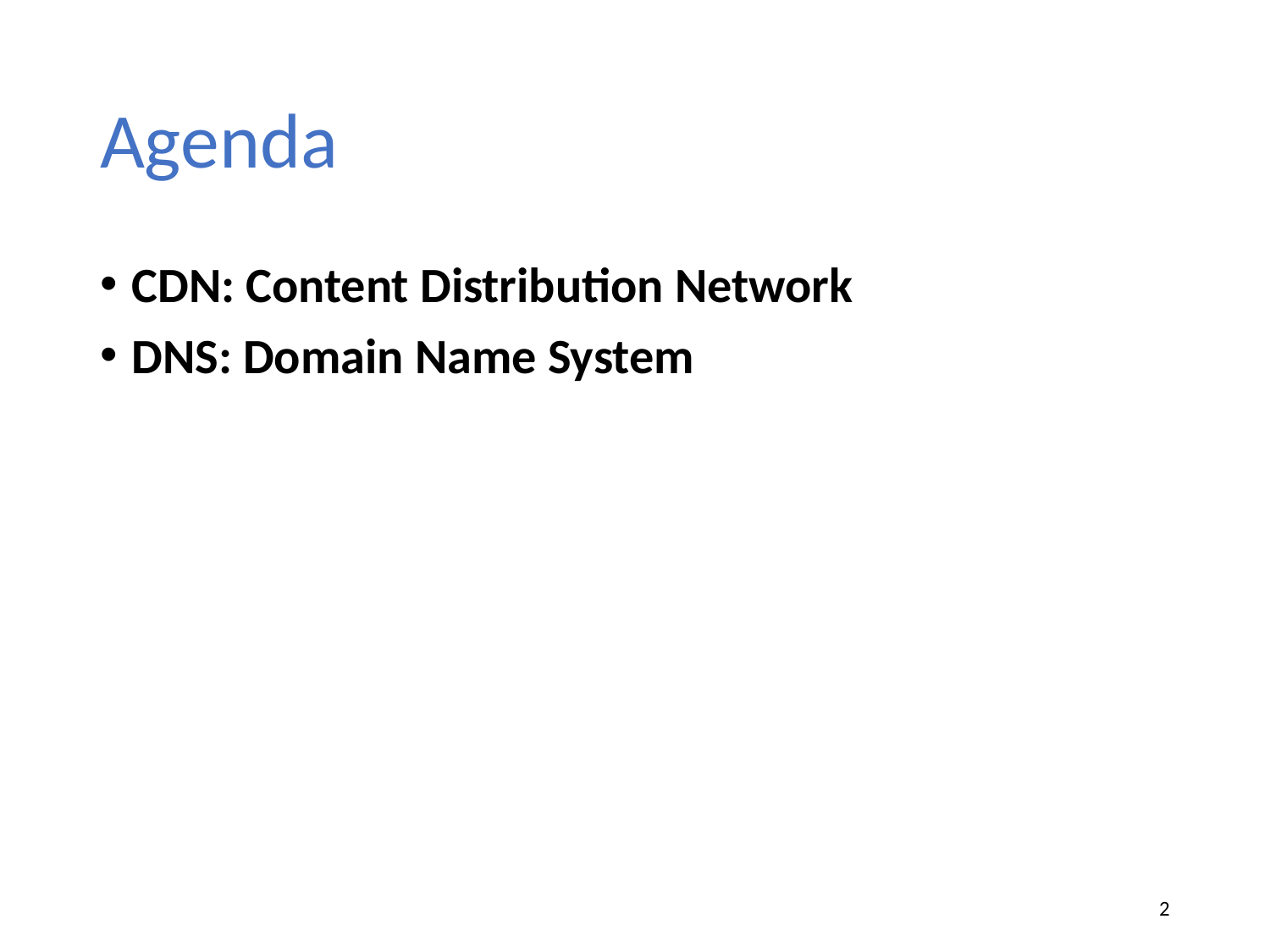

# Agenda
CDN: Content Distribution Network
DNS: Domain Name System
2